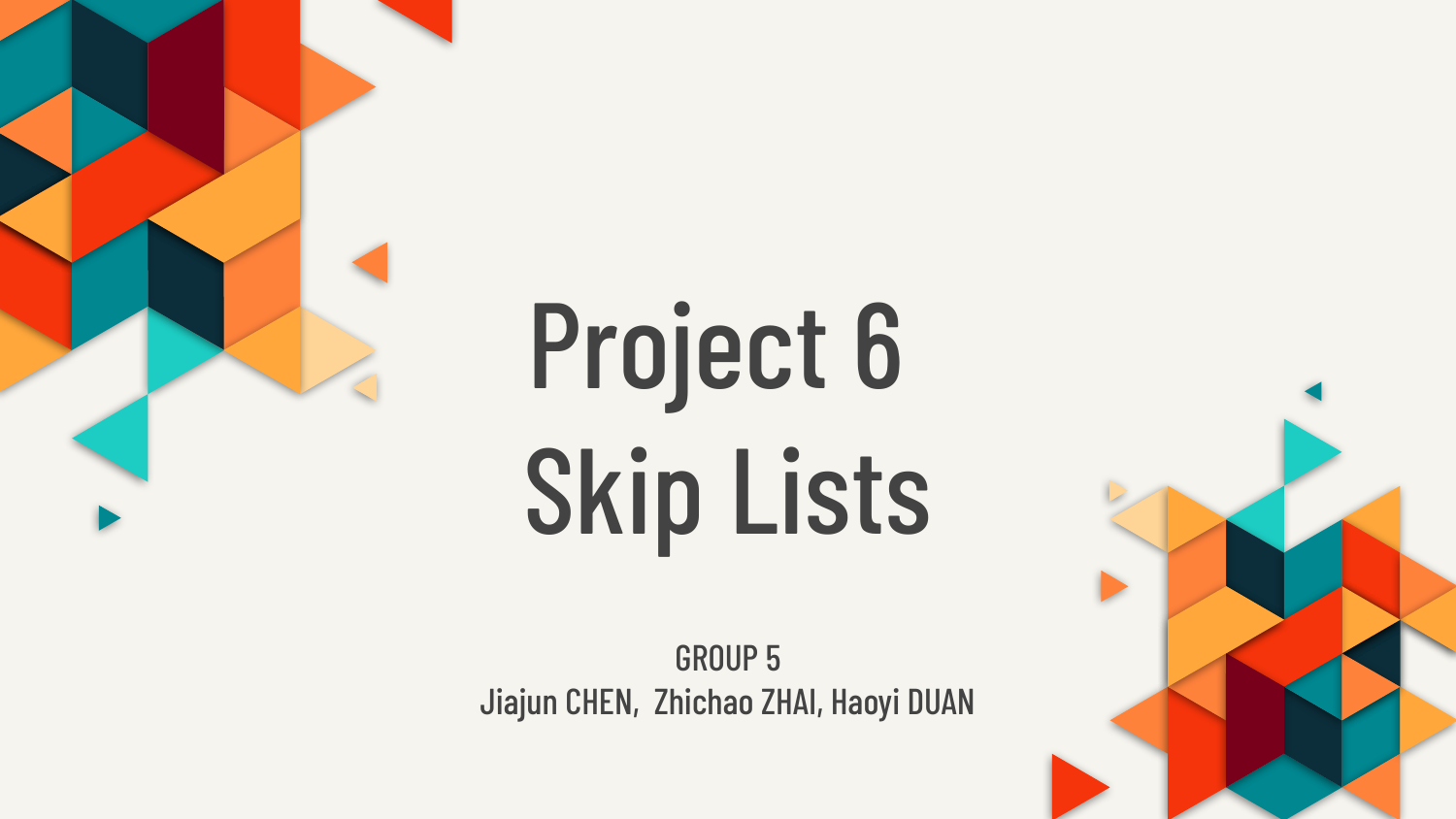

# Project 6 Skip Lists
GROUP 5
Jiajun CHEN,  Zhichao ZHAI, Haoyi DUAN